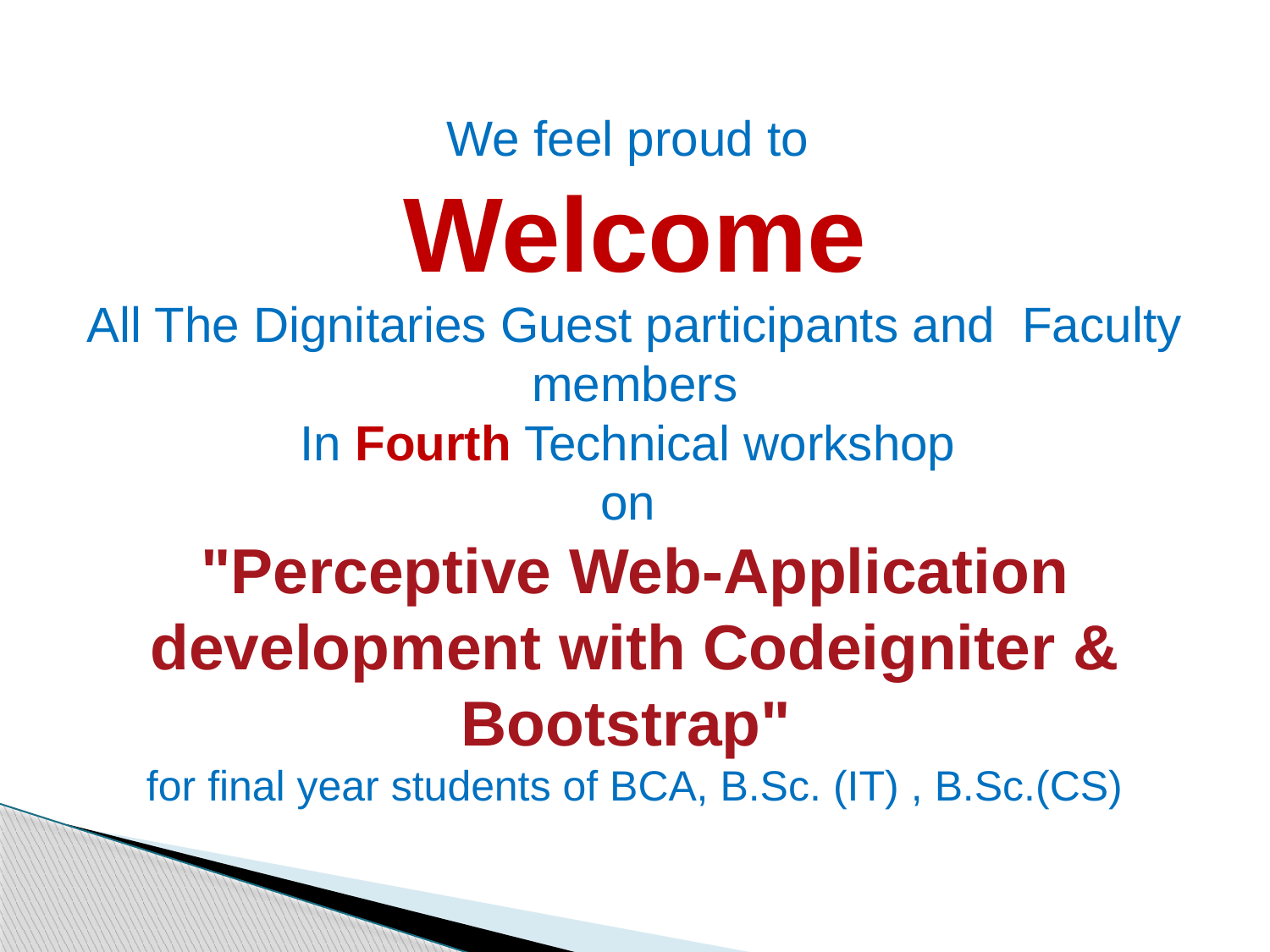

We feel proud to
Welcome
All The Dignitaries Guest participants and  Faculty members
In Fourth Technical workshop
on
"Perceptive Web-Application development with Codeigniter & Bootstrap"
for final year students of BCA, B.Sc. (IT) , B.Sc.(CS)